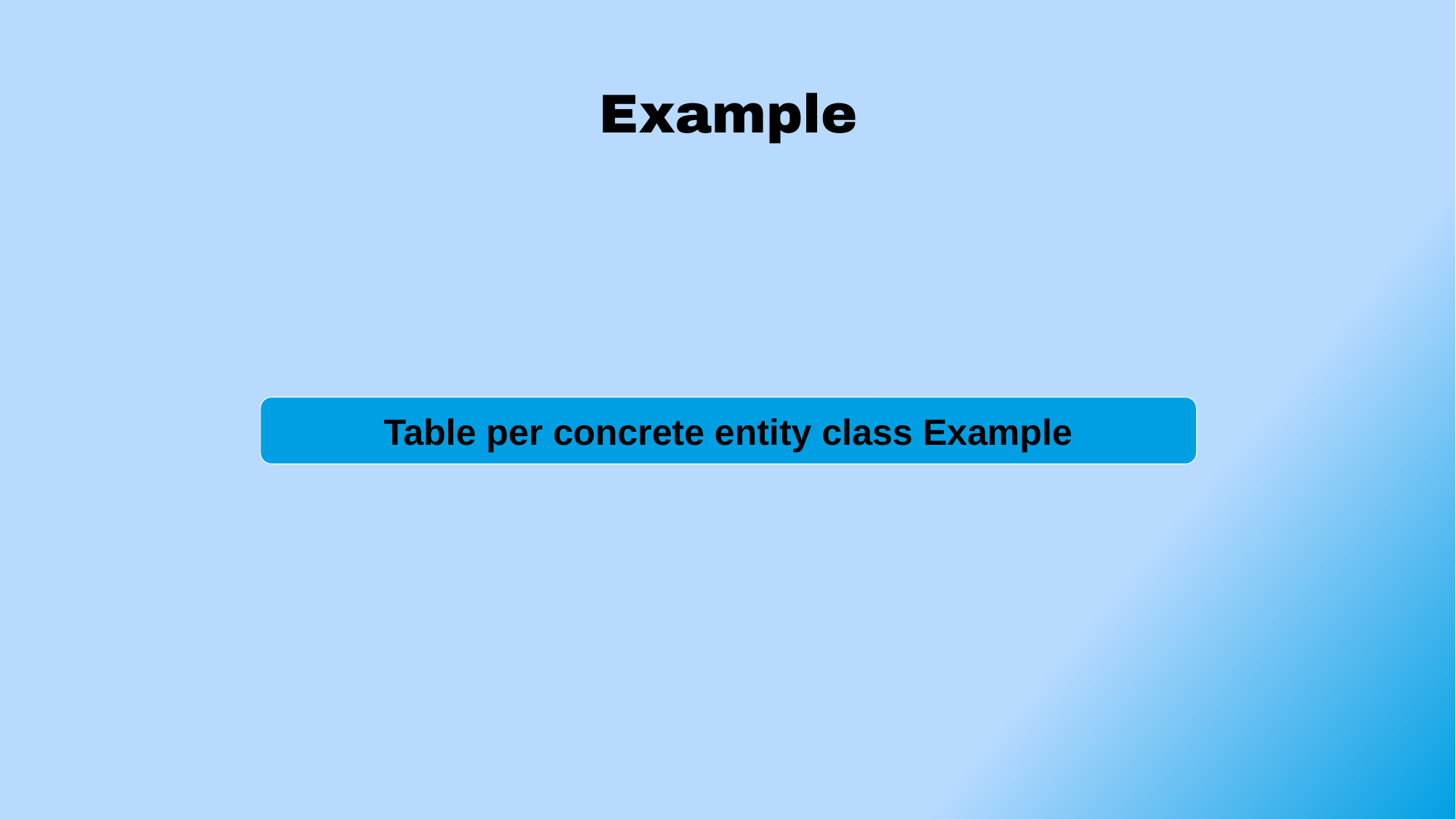

# Example
Table per concrete entity class Example